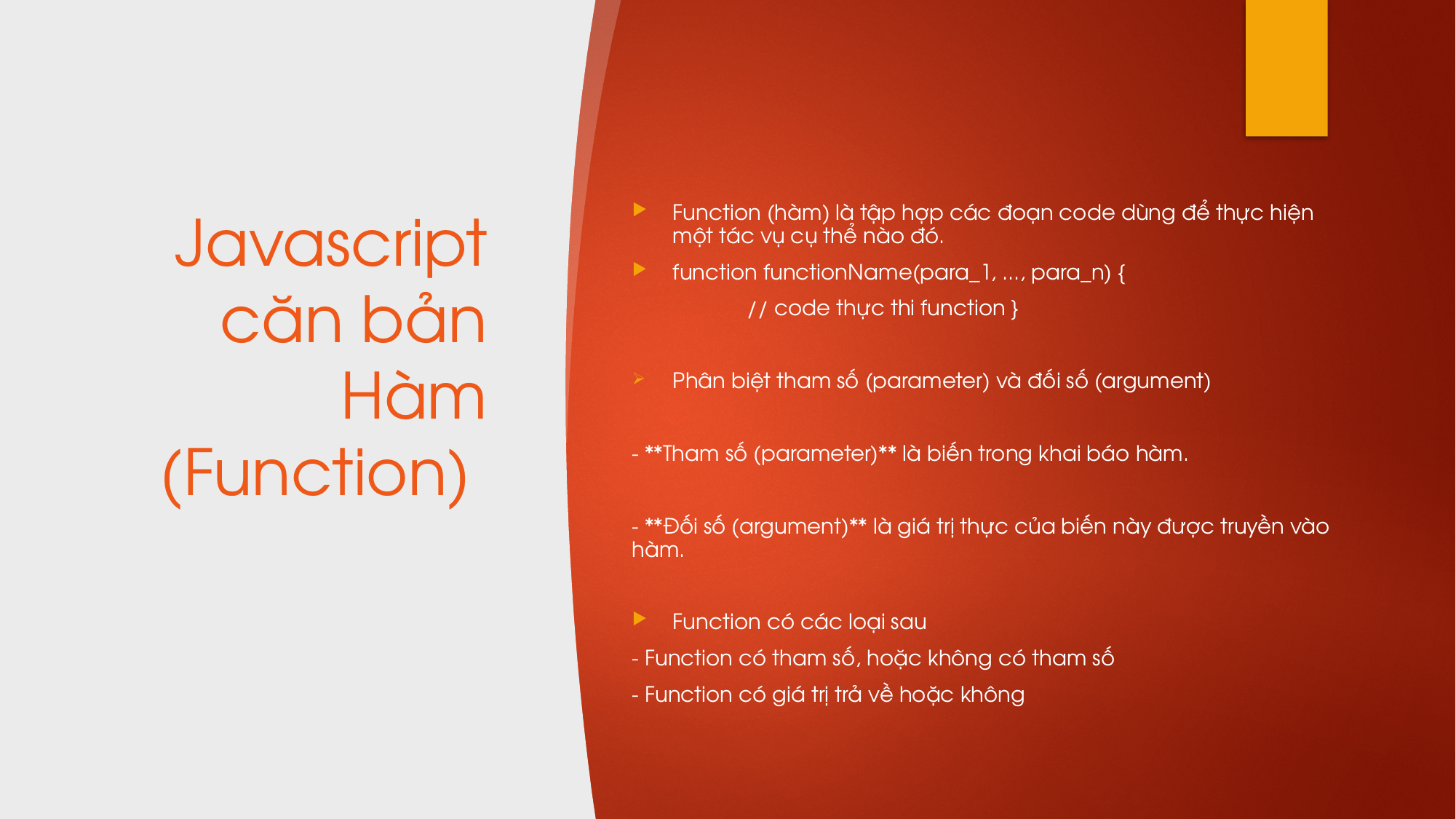

# Javascript căn bản Hàm (Function)
Function (hàm) là tập hợp các đoạn code dùng để thực hiện một tác vụ cụ thể nào đó.
function functionName(para_1, ..., para_n) {
	 // code thực thi function }

Phân biệt tham số (parameter) và đối số (argument)

- **Tham số (parameter)** là biến trong khai báo hàm.

- **Đối số (argument)** là giá trị thực của biến này được truyền vào hàm.

Function có các loại sau
- Function có tham số, hoặc không có tham số
- Function có giá trị trả về hoặc không